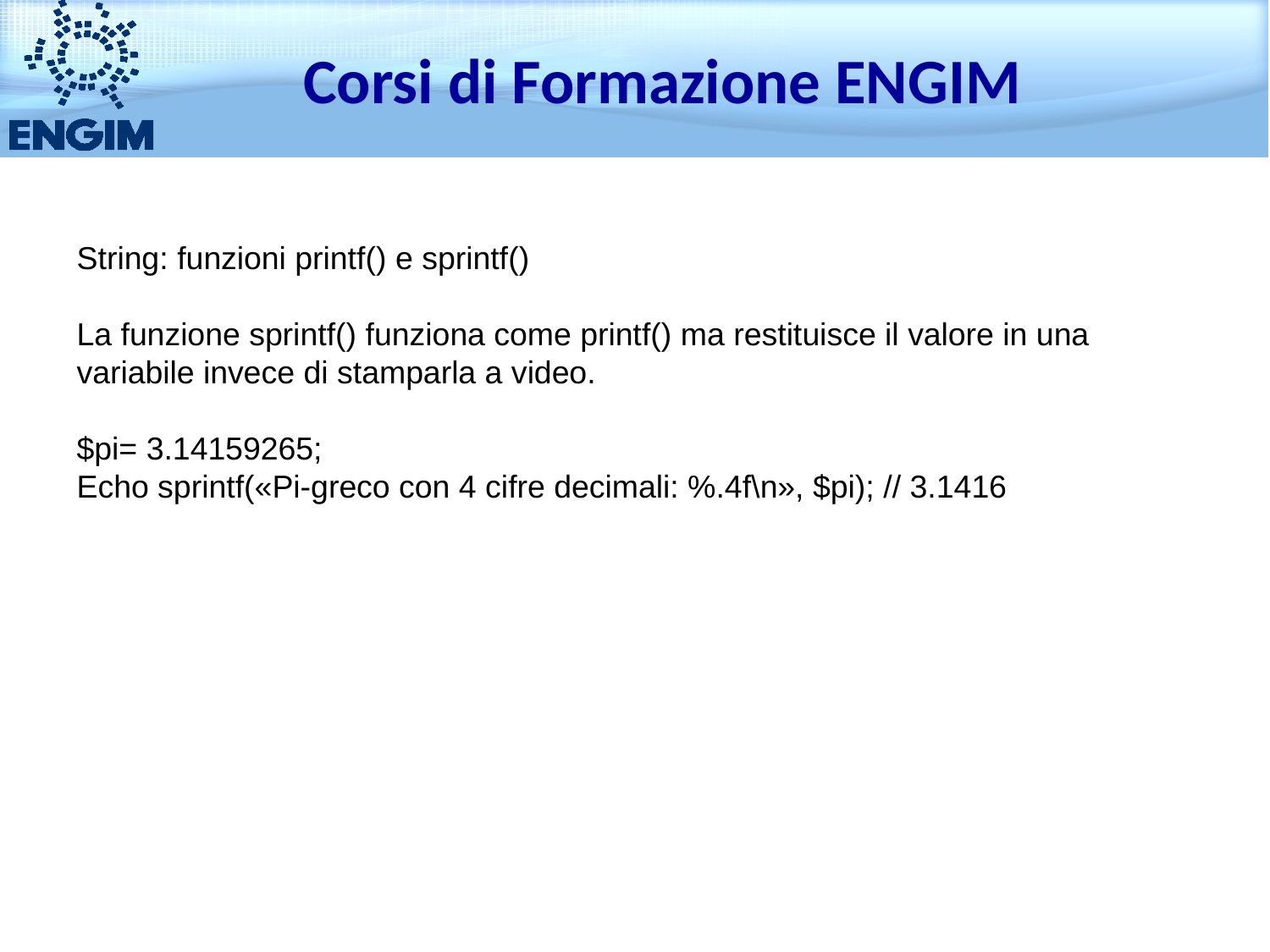

Corsi di Formazione ENGIM
String: funzioni printf() e sprintf()

La funzione sprintf() funziona come printf() ma restituisce il valore in una variabile invece di stamparla a video.

$pi= 3.14159265;
Echo sprintf(«Pi-greco con 4 cifre decimali: %.4f\n», $pi); // 3.1416